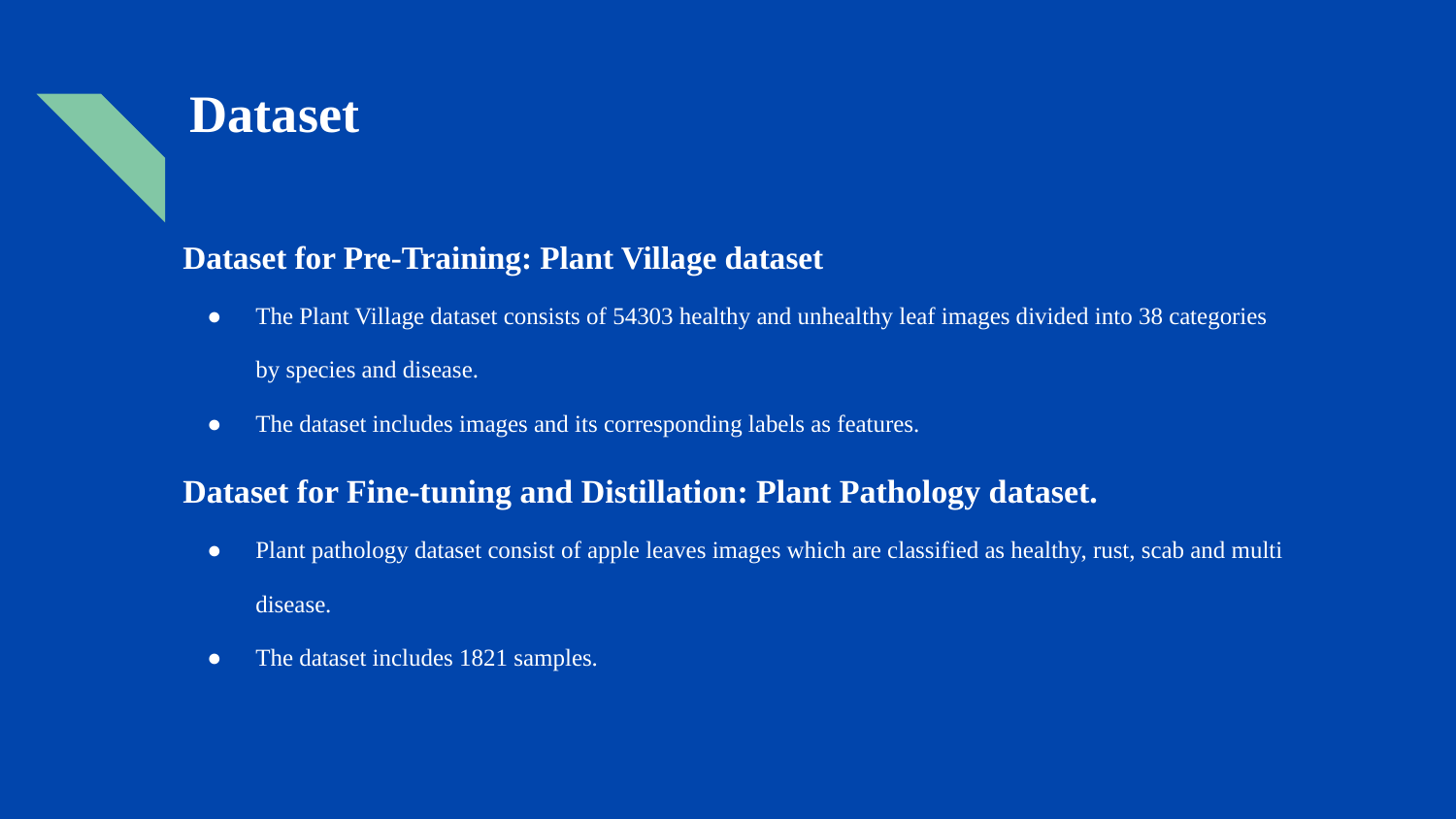

# Dataset
Dataset for Pre-Training: Plant Village dataset
The Plant Village dataset consists of 54303 healthy and unhealthy leaf images divided into 38 categories by species and disease.
The dataset includes images and its corresponding labels as features.
Dataset for Fine-tuning and Distillation: Plant Pathology dataset.
Plant pathology dataset consist of apple leaves images which are classified as healthy, rust, scab and multi disease.
The dataset includes 1821 samples.